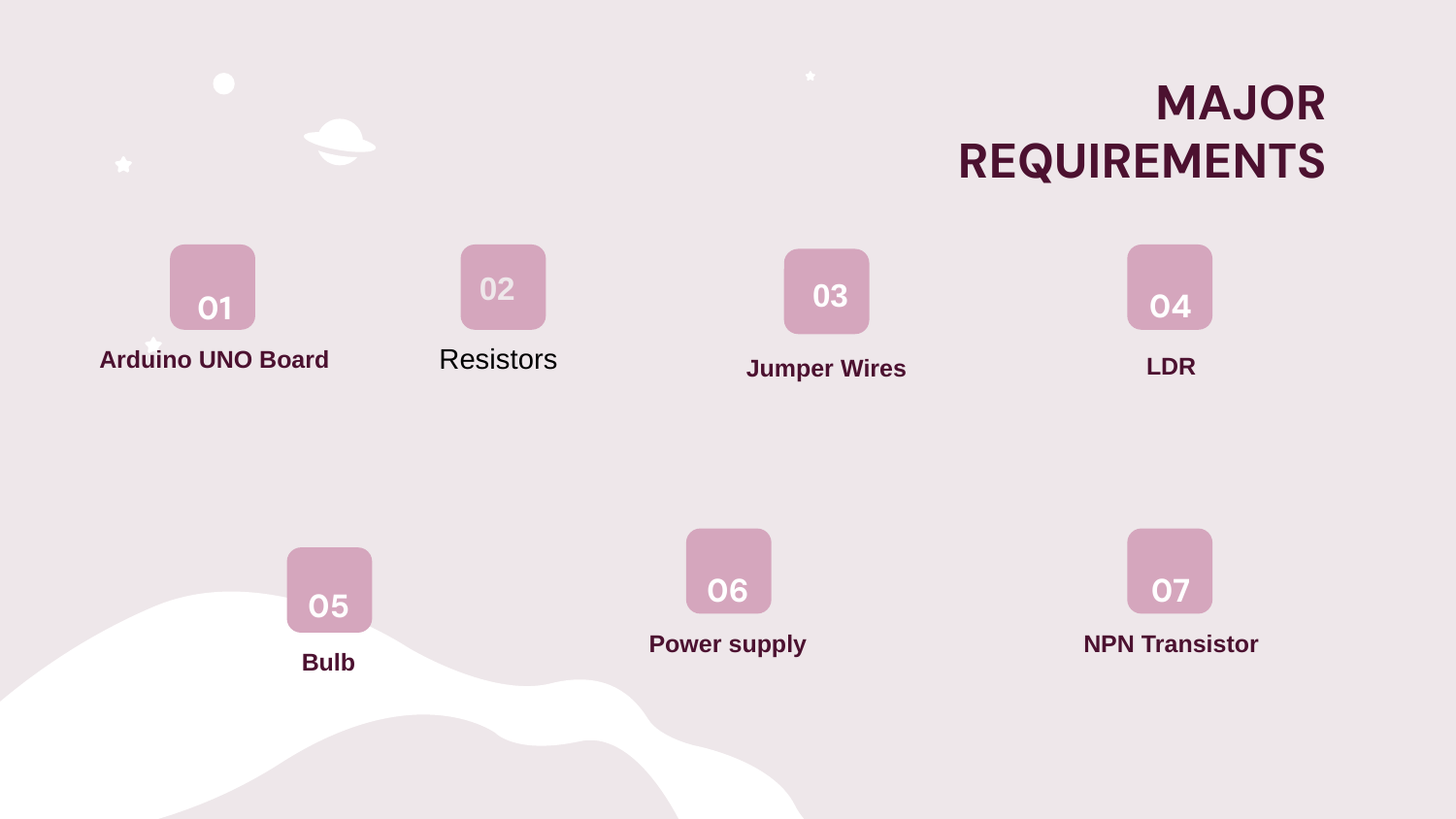

# MAJOR REQUIREMENTS

02

03
04
01
Arduino UNO Board
Resistors
LDR
Jumper Wires

06
07
05
Power supply
NPN Transistor
Bulb